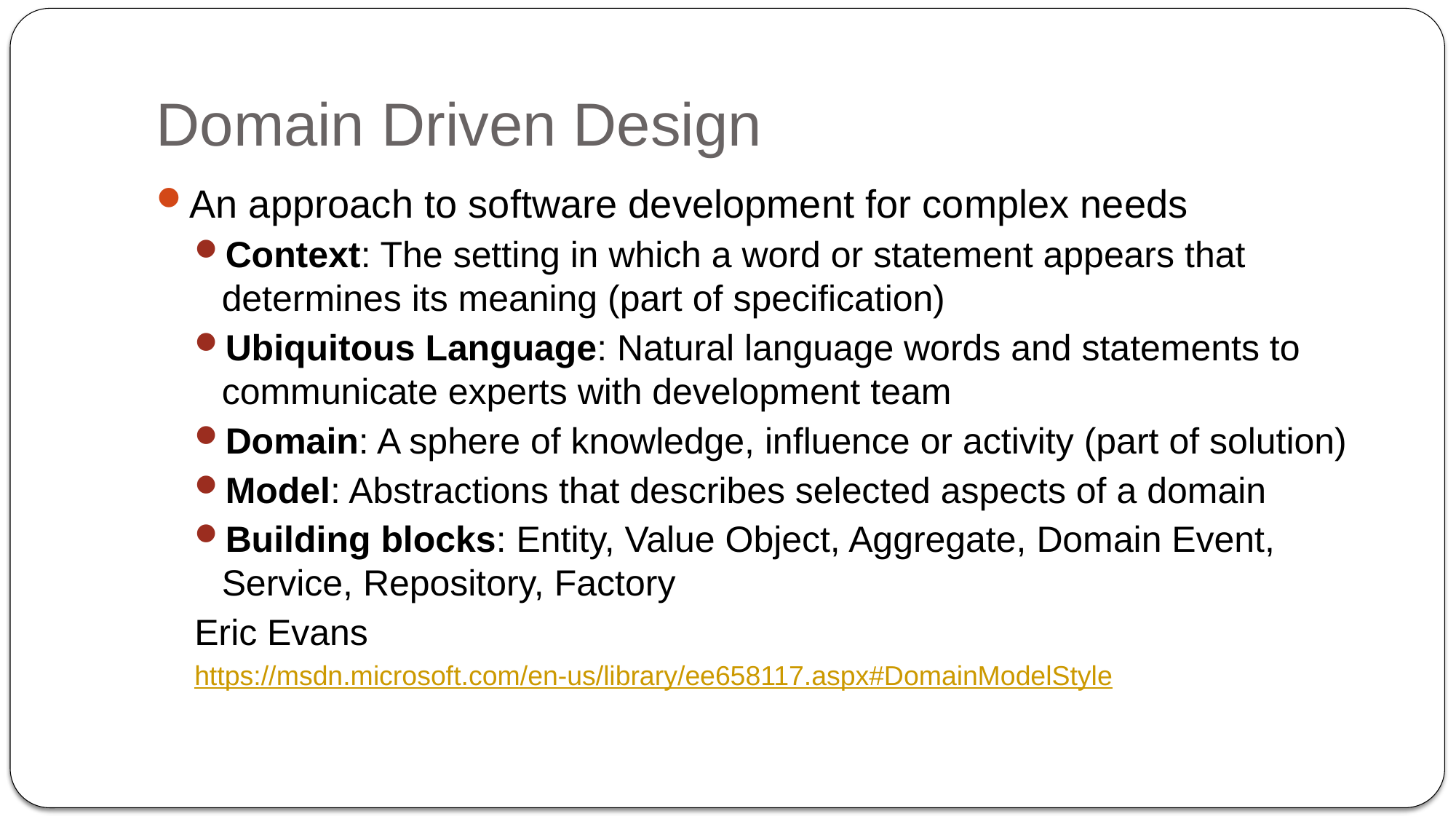

# Domain Driven Design
An approach to software development for complex needs
Context: The setting in which a word or statement appears that determines its meaning (part of specification)
Ubiquitous Language: Natural language words and statements to communicate experts with development team
Domain: A sphere of knowledge, influence or activity (part of solution)
Model: Abstractions that describes selected aspects of a domain
Building blocks: Entity, Value Object, Aggregate, Domain Event, Service, Repository, Factory
Eric Evans
https://msdn.microsoft.com/en-us/library/ee658117.aspx#DomainModelStyle